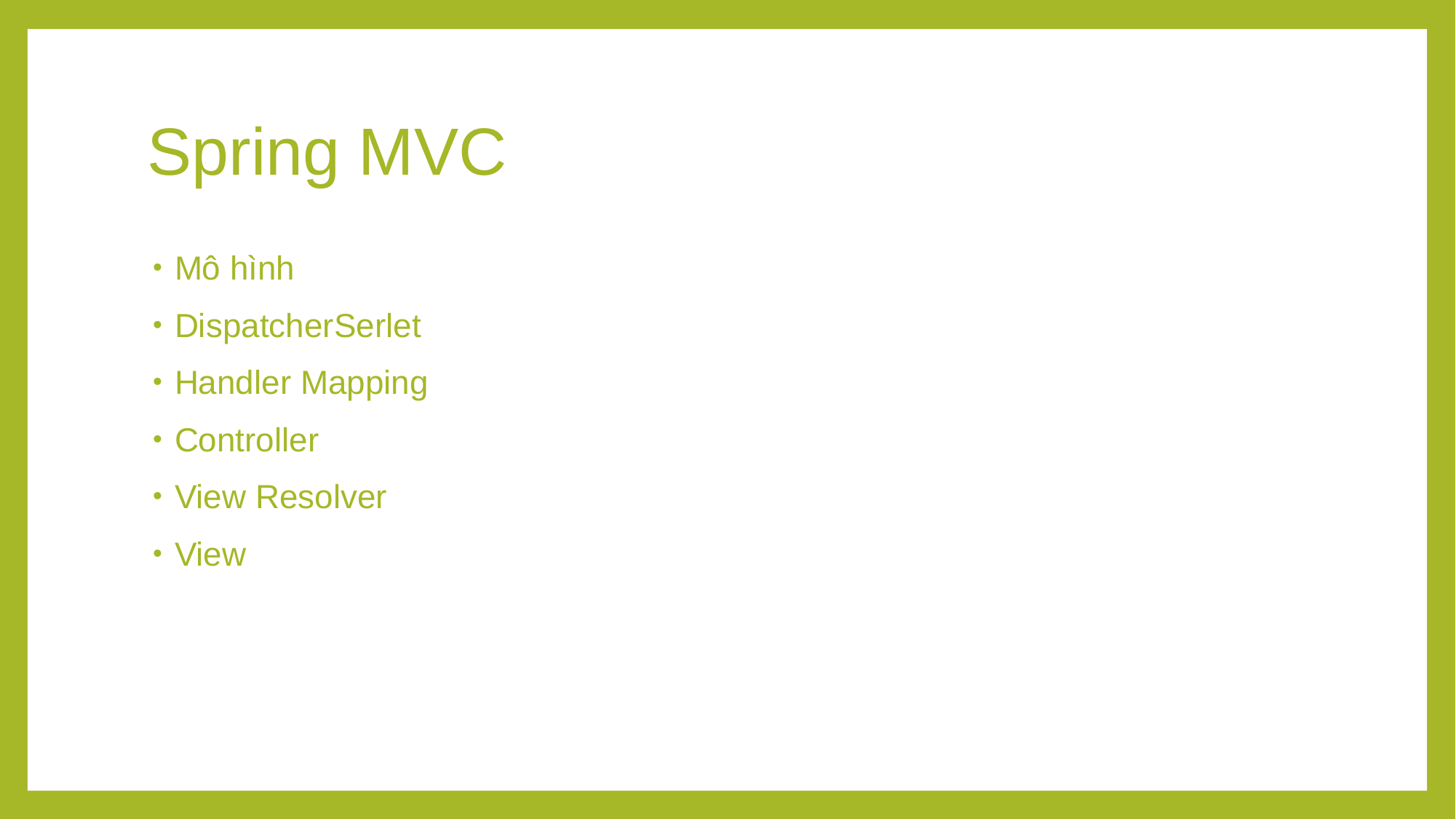

# Spring MVC
Mô hình
DispatcherSerlet
Handler Mapping
Controller
View Resolver
View